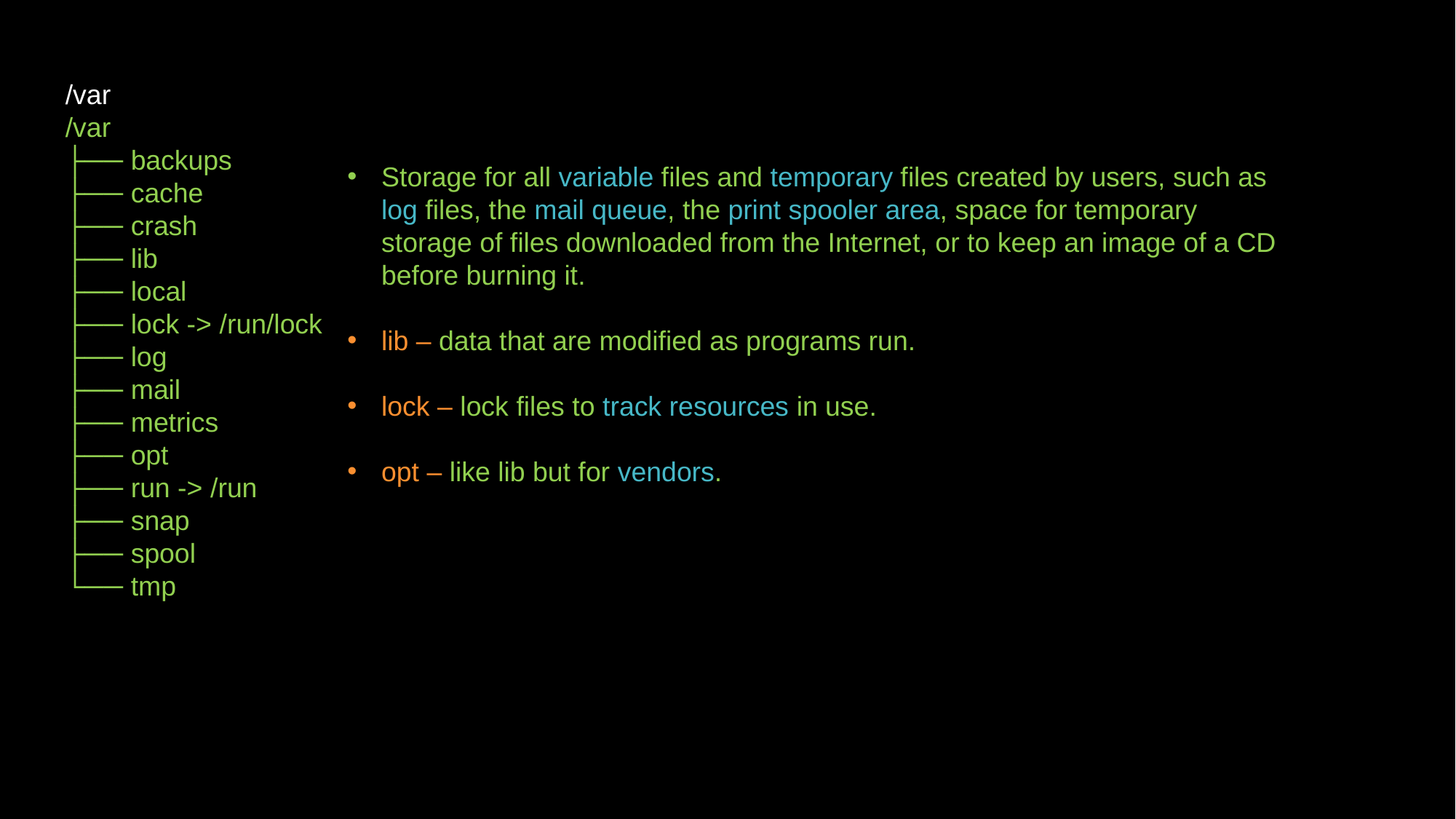

/var
/var
├── backups
├── cache
├── crash
├── lib
├── local
├── lock -> /run/lock
├── log
├── mail
├── metrics
├── opt
├── run -> /run
├── snap
├── spool
└── tmp

Storage for all variable files and temporary files created by users, such as log files, the mail queue, the print spooler area, space for temporary storage of files downloaded from the Internet, or to keep an image of a CD before burning it.

lib – data that are modified as programs run.

lock – lock files to track resources in use.

opt – like lib but for vendors.